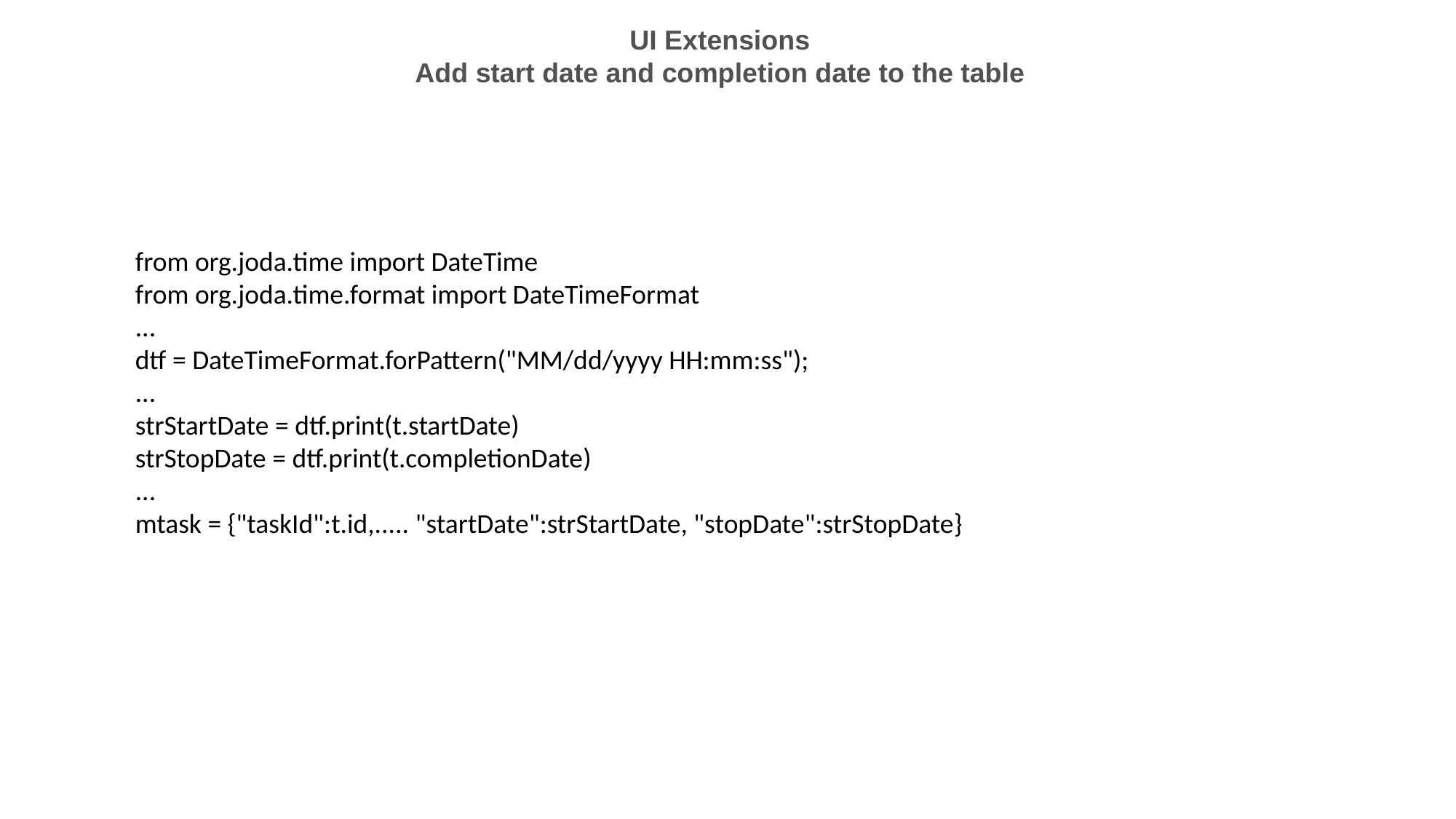

UI Extensions
Add start date and completion date to the table
from org.joda.time import DateTime
from org.joda.time.format import DateTimeFormat
...
dtf = DateTimeFormat.forPattern("MM/dd/yyyy HH:mm:ss");
...
strStartDate = dtf.print(t.startDate)
strStopDate = dtf.print(t.completionDate)
...
mtask = {"taskId":t.id,..... "startDate":strStartDate, "stopDate":strStopDate}